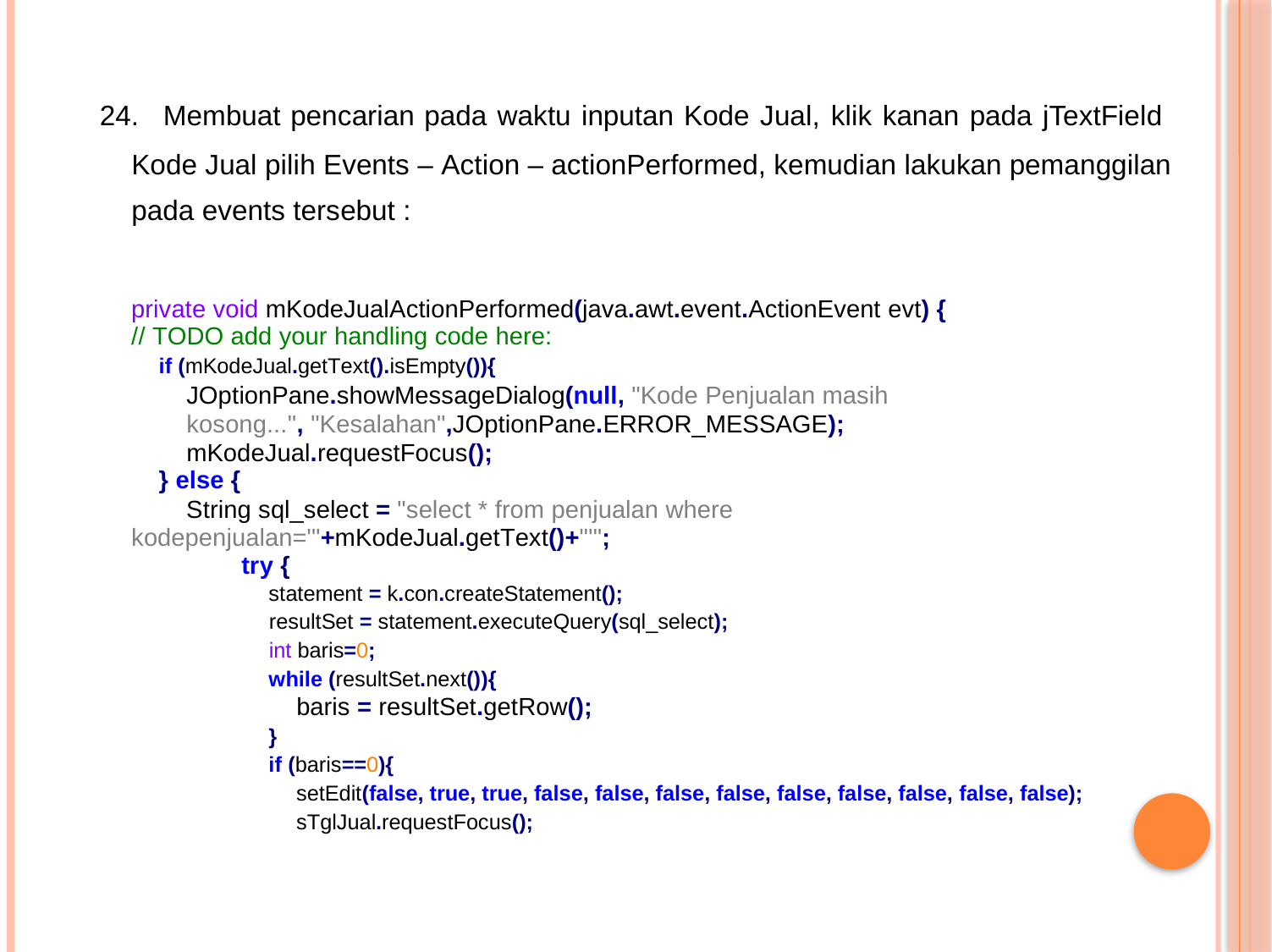

24.
Membuat pencarian pada waktu inputan Kode Jual, klik kanan pada jTextField
Kode Jual pilih Events – Action – actionPerformed, kemudian lakukan pemanggilan
pada events tersebut :
private void mKodeJualActionPerformed(java.awt.event.ActionEvent evt) {
// TODO add your handling code here:
if (mKodeJual.getText().isEmpty()){
JOptionPane.showMessageDialog(null, "Kode Penjualan masih kosong...", "Kesalahan",JOptionPane.ERROR_MESSAGE); mKodeJual.requestFocus();
} else {
String sql_select = "select * from penjualan where kodepenjualan='"+mKodeJual.getText()+"'";
try {
statement = k.con.createStatement();
resultSet = statement.executeQuery(sql_select);
int baris=0;
while (resultSet.next()){
baris = resultSet.getRow();
}
if (baris==0){
setEdit(false, true, true, false, false, false, false, false, false, false, false, false);
sTglJual.requestFocus();